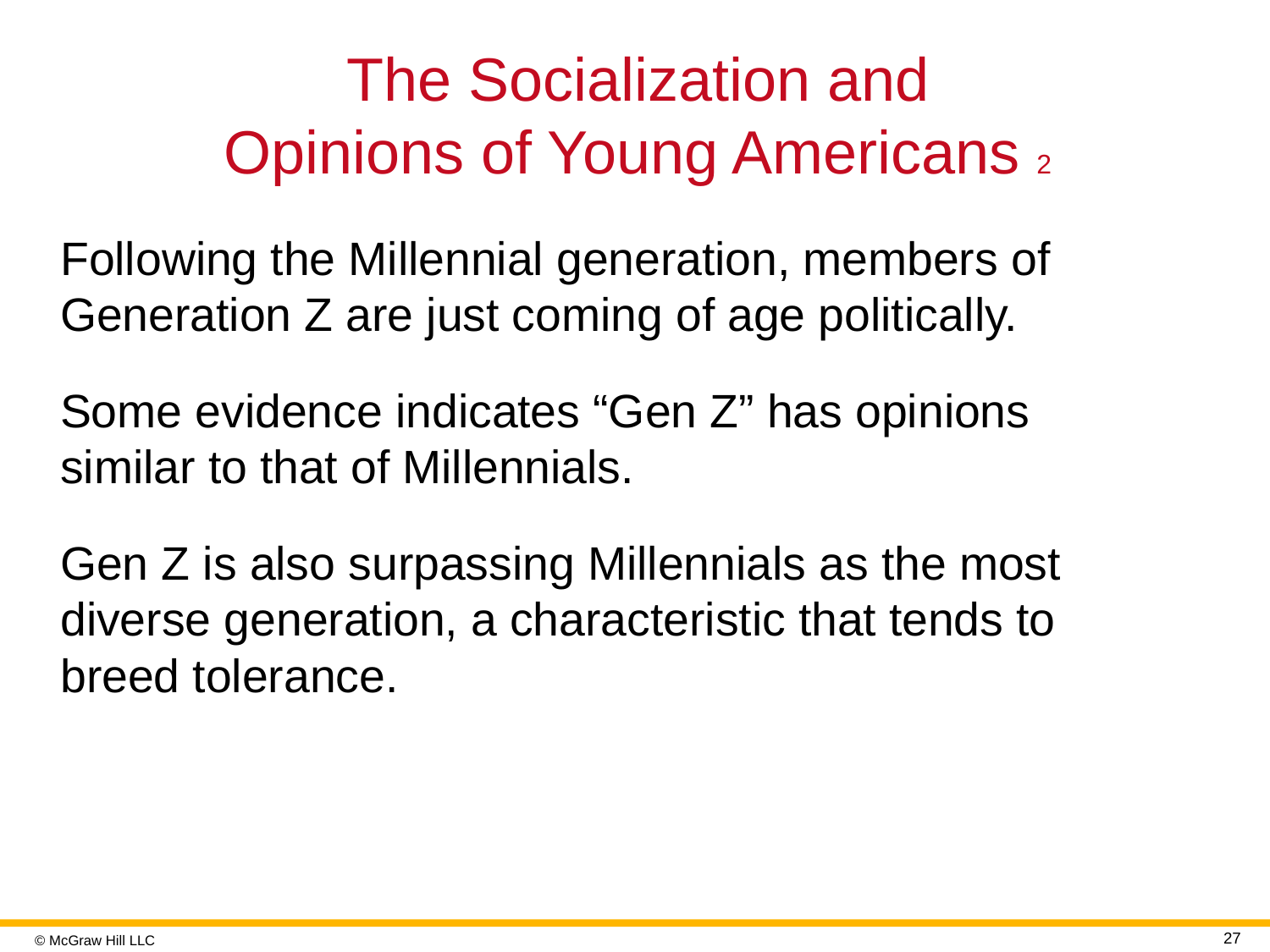

# The Socialization and Opinions of Young Americans 2
Following the Millennial generation, members of Generation Z are just coming of age politically.
Some evidence indicates “Gen Z” has opinions similar to that of Millennials.
Gen Z is also surpassing Millennials as the most diverse generation, a characteristic that tends to breed tolerance.
27